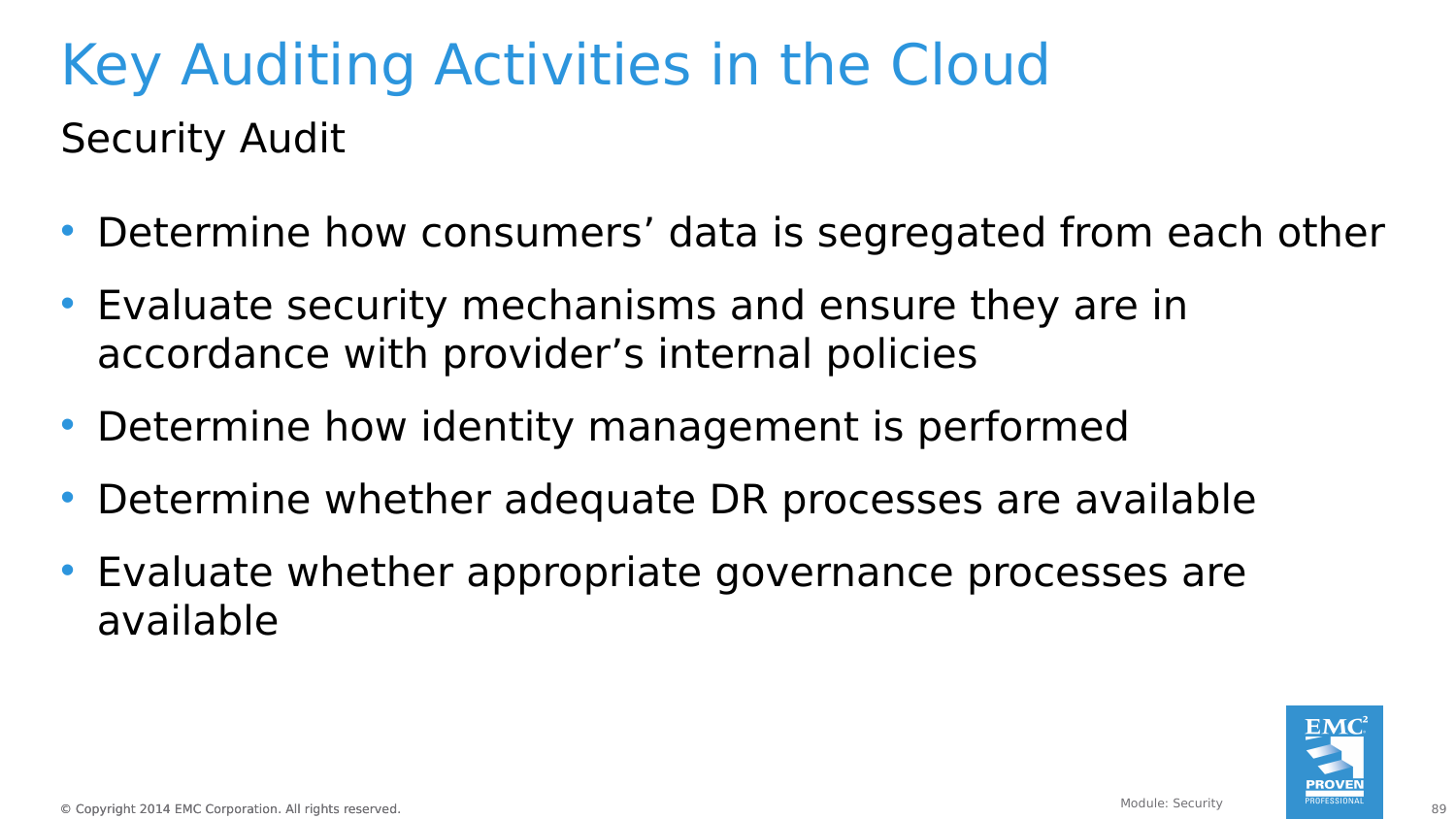

# Key Auditing Activities in the Cloud
Security Audit
Determine how consumers’ data is segregated from each other
Evaluate security mechanisms and ensure they are in accordance with provider’s internal policies
Determine how identity management is performed
Determine whether adequate DR processes are available
Evaluate whether appropriate governance processes are available

Module: Security